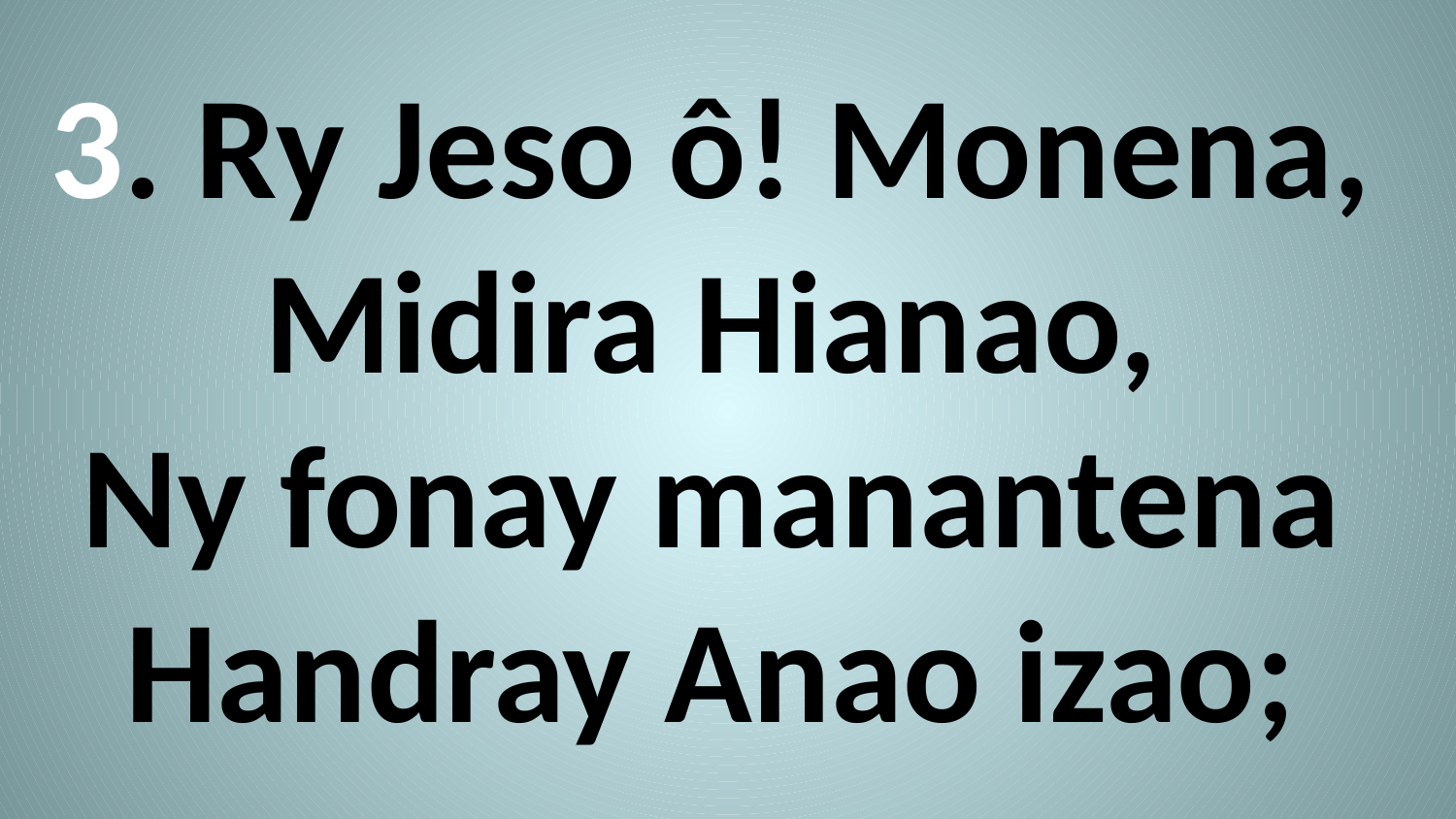

3. Ry Jeso ô! Monena,
Midira Hianao,
Ny fonay manantena
Handray Anao izao;